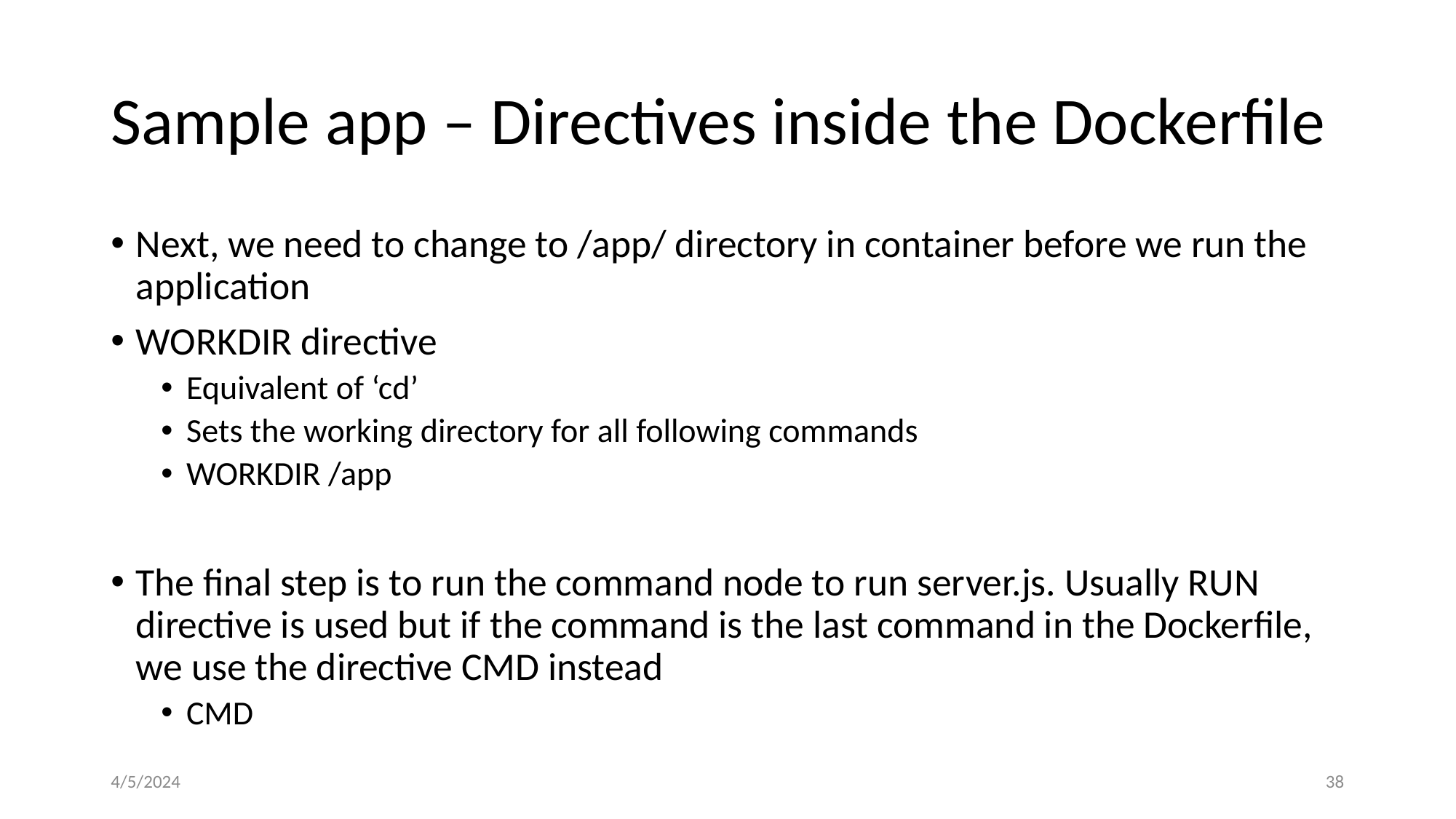

# Sample app – Directives inside the Dockerfile
Next, we need to change to /app/ directory in container before we run the application
WORKDIR directive
Equivalent of ‘cd’
Sets the working directory for all following commands
WORKDIR /app

The final step is to run the command node to run server.js. Usually RUN directive is used but if the command is the last command in the Dockerfile, we use the directive CMD instead
CMD

4/5/2024
38